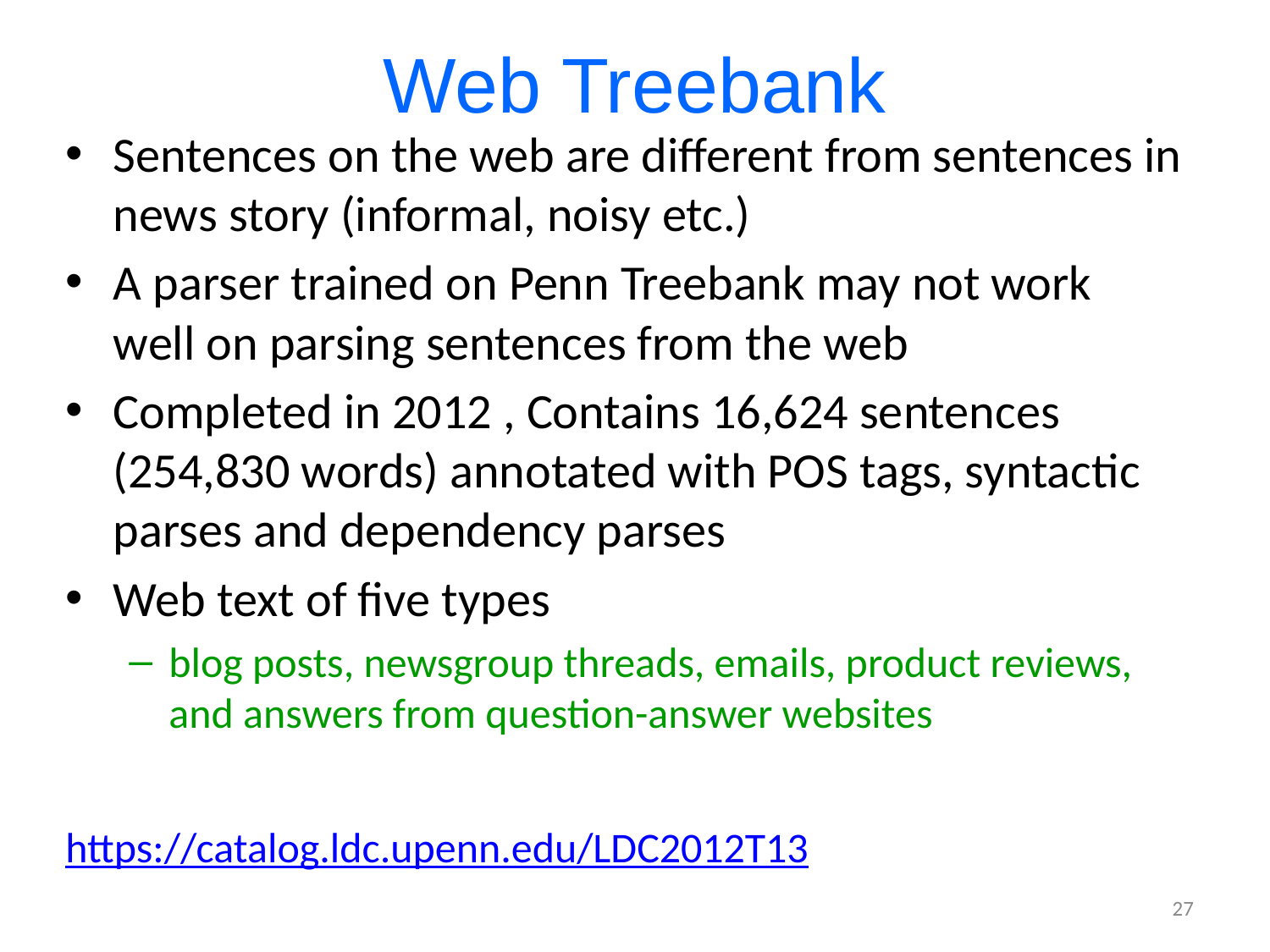

# Web Treebank
Sentences on the web are different from sentences in news story (informal, noisy etc.)
A parser trained on Penn Treebank may not work well on parsing sentences from the web
Completed in 2012 , Contains 16,624 sentences (254,830 words) annotated with POS tags, syntactic parses and dependency parses
Web text of five types
blog posts, newsgroup threads, emails, product reviews, and answers from question-answer websites

https://catalog.ldc.upenn.edu/LDC2012T13

27